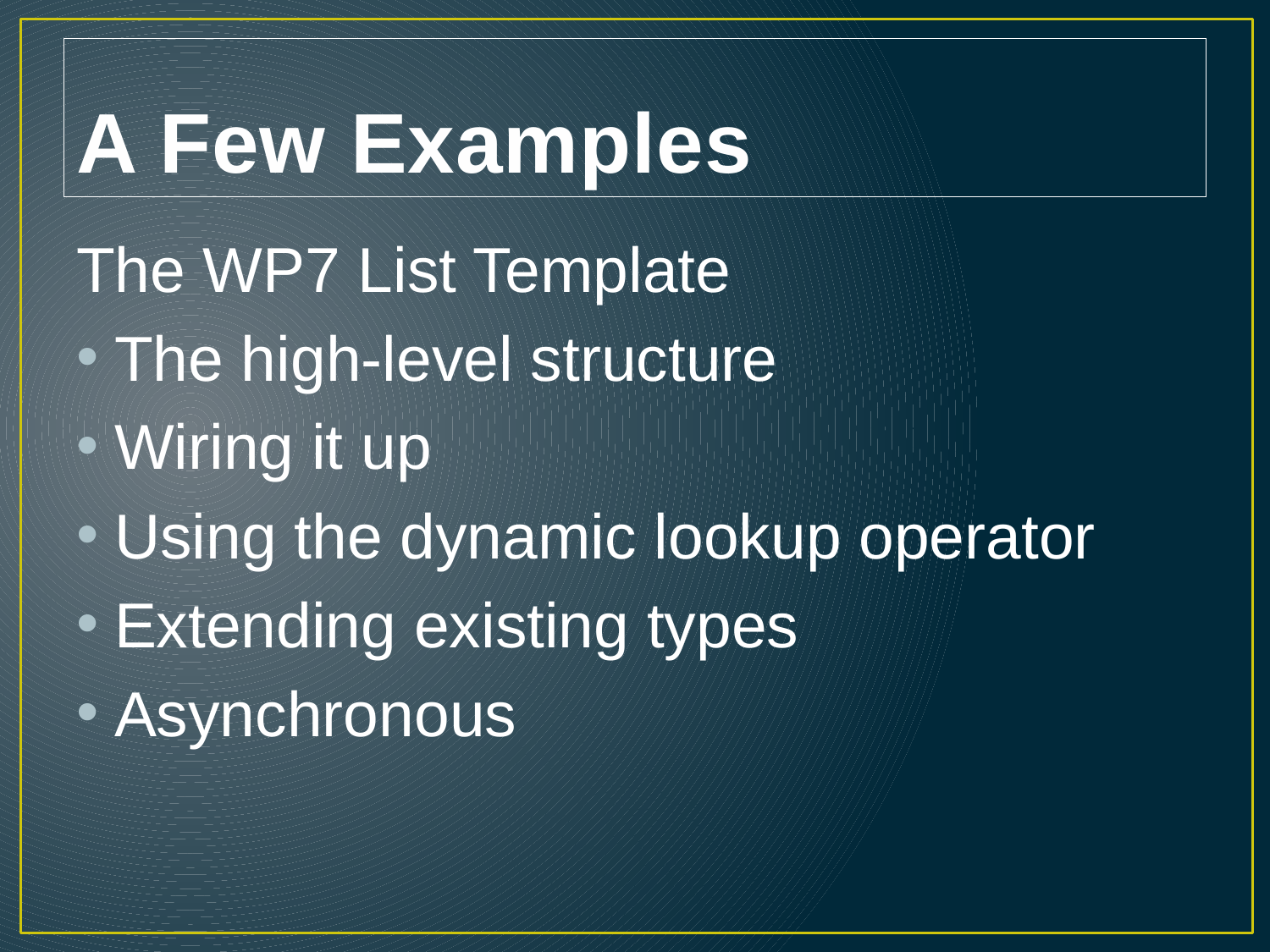

# A Few Examples
The WP7 List Template
The high-level structure
Wiring it up
Using the dynamic lookup operator
Extending existing types
Asynchronous